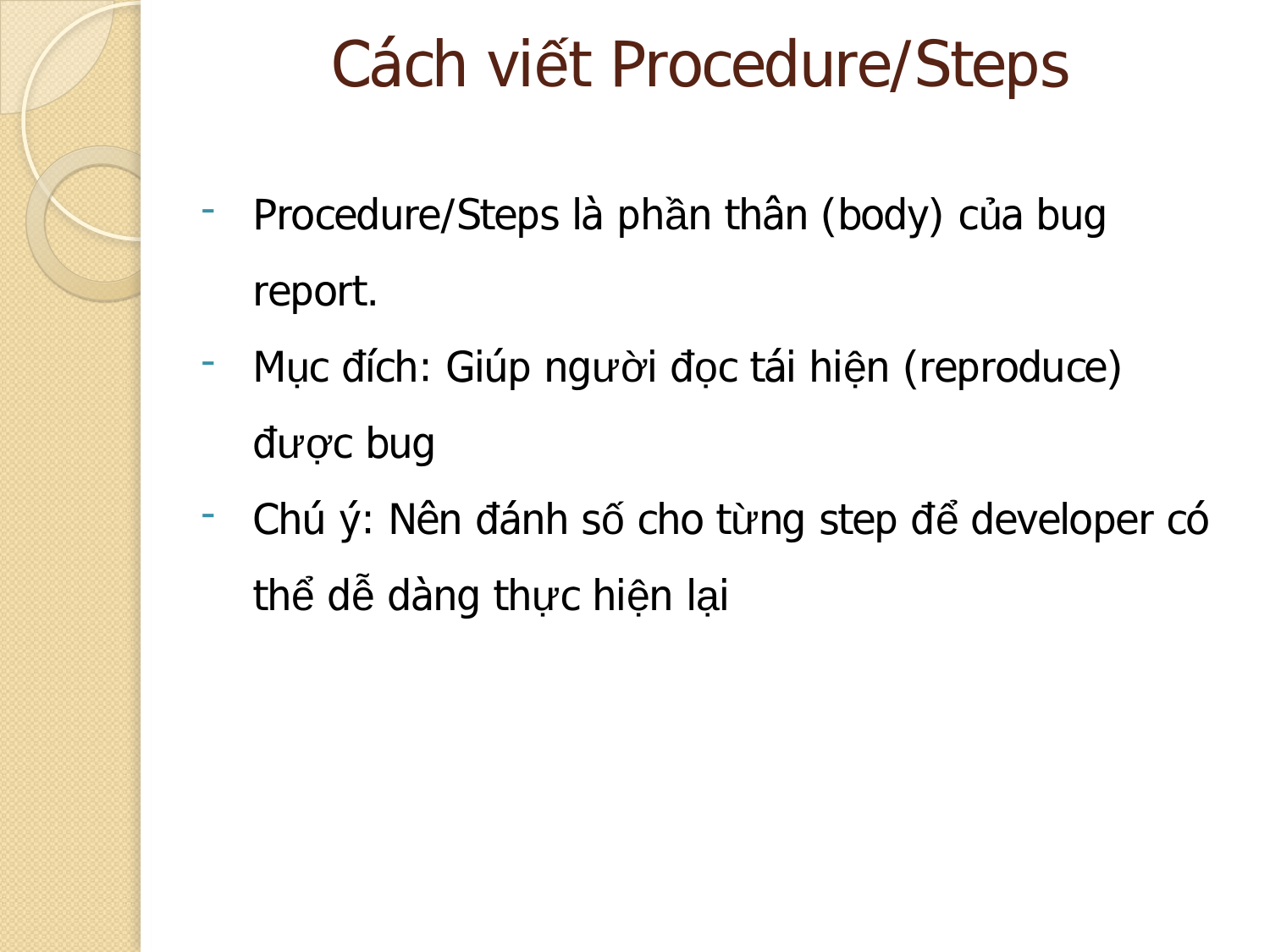

# Cách viết Procedure/Steps
Procedure/Steps là phần thân (body) của bug report.
Mục đích: Giúp người đọc tái hiện (reproduce) được bug
Chú ý: Nên đánh số cho từng step để developer có thể dễ dàng thực hiện lại